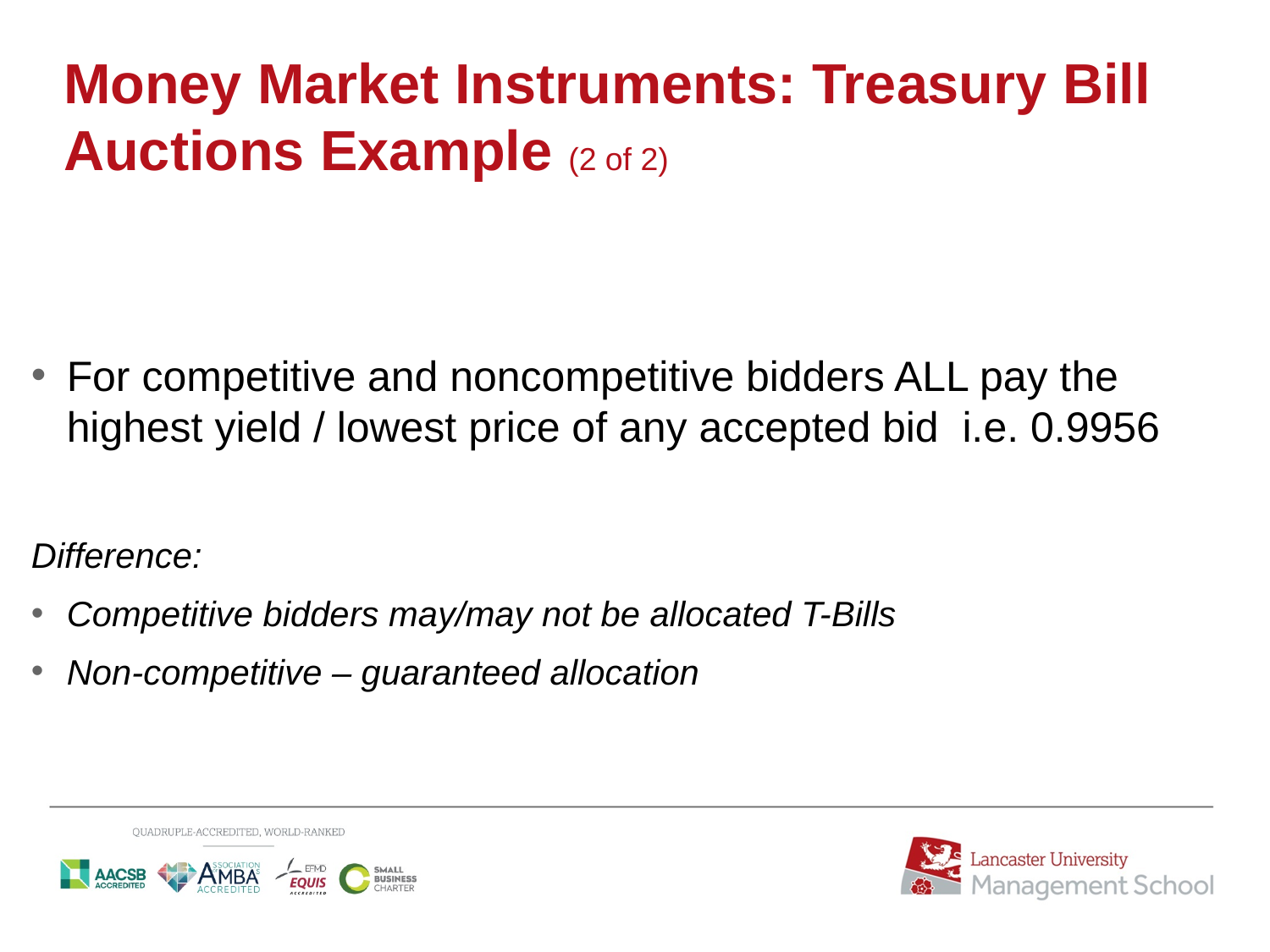

# Money Market Instruments: Treasury Bill Auctions Example (2 of 2)
For competitive and noncompetitive bidders ALL pay the highest yield / lowest price of any accepted bid  i.e. 0.9956

Difference:
Competitive bidders may/may not be allocated T-Bills
Non-competitive – guaranteed allocation